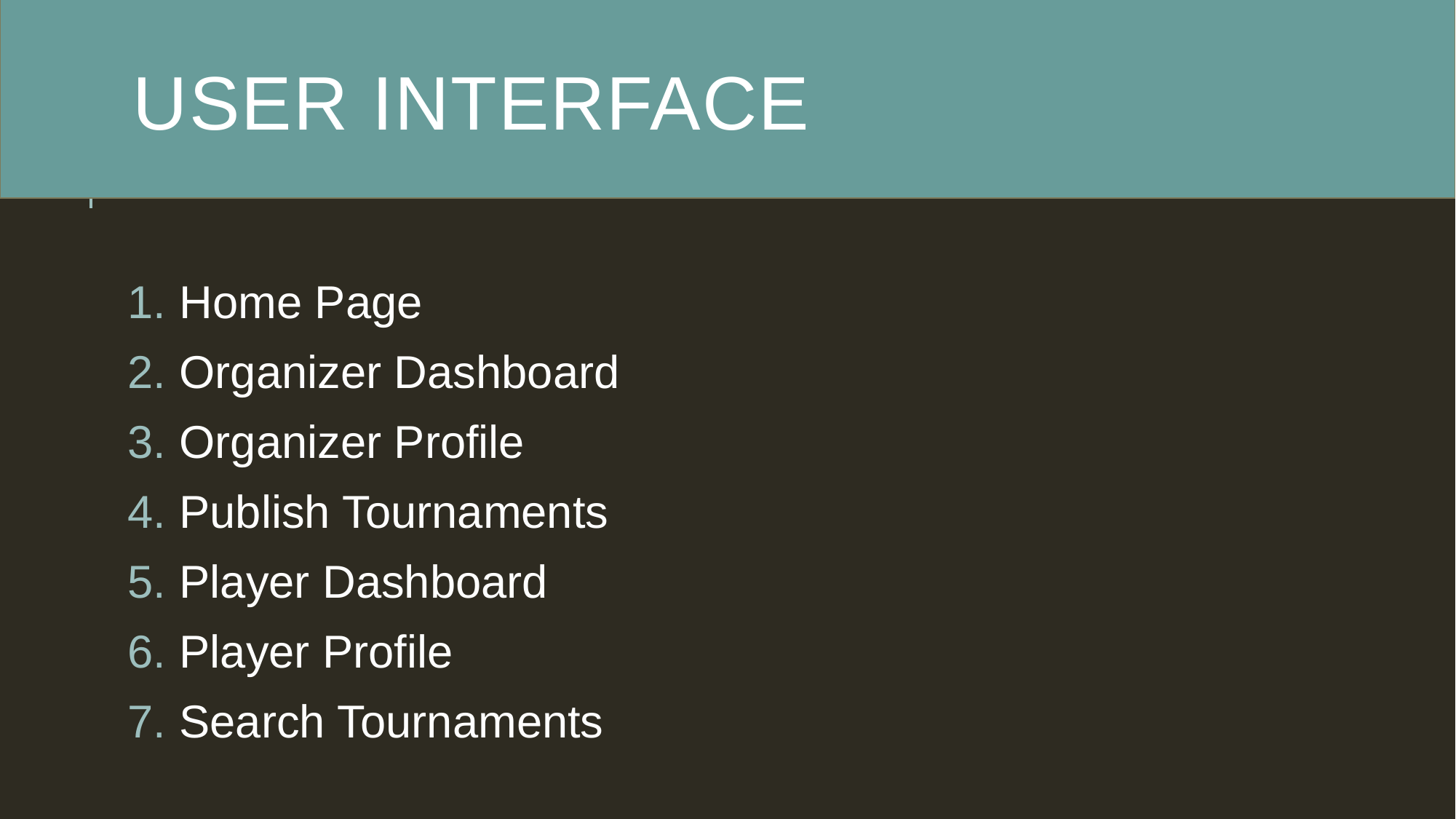

# USER interface
Home Page
Organizer Dashboard
Organizer Profile
Publish Tournaments
Player Dashboard
Player Profile
Search Tournaments